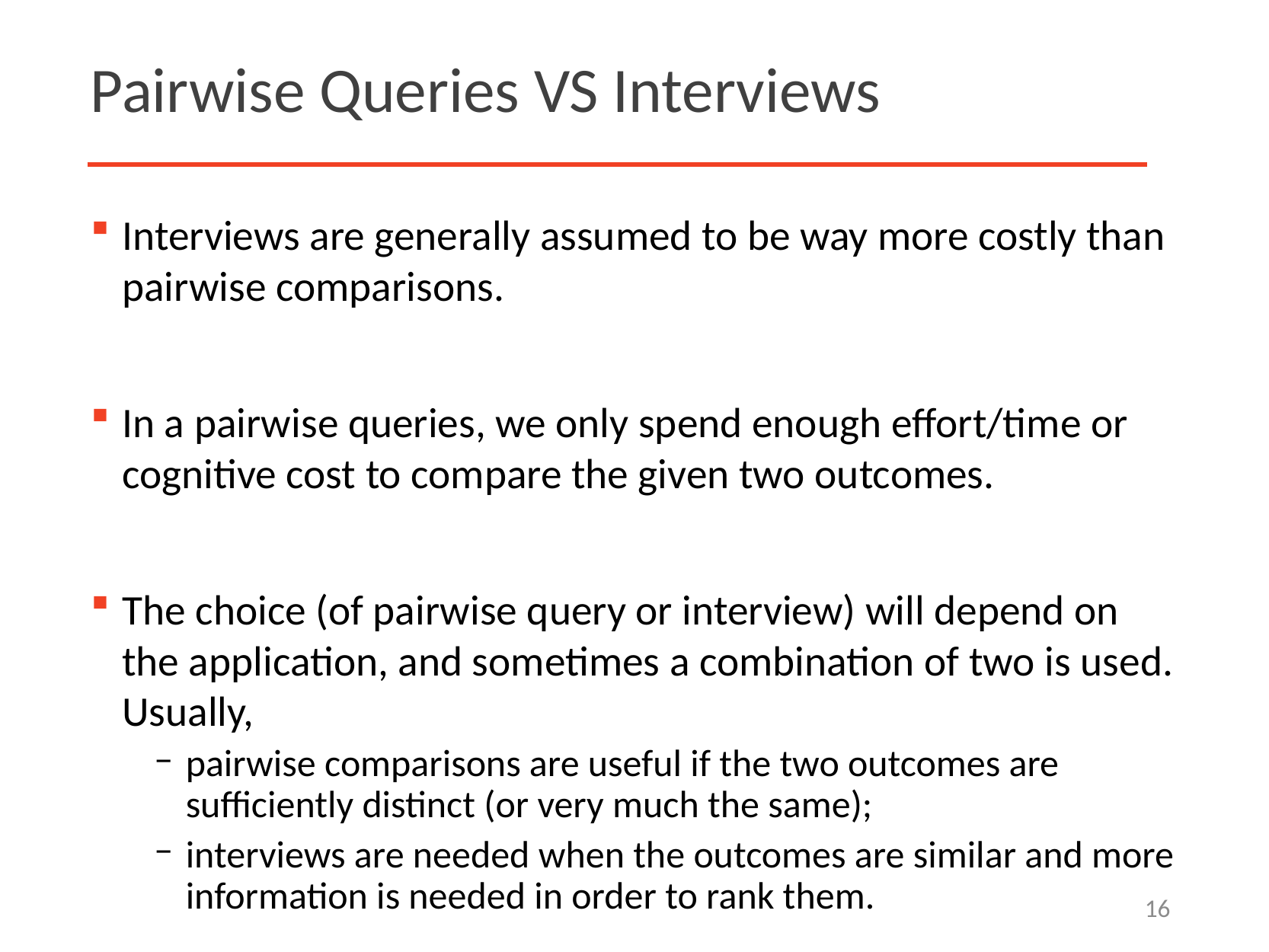

# Pairwise Queries VS Interviews
Interviews are generally assumed to be way more costly than pairwise comparisons.

In a pairwise queries, we only spend enough effort/time or cognitive cost to compare the given two outcomes.

The choice (of pairwise query or interview) will depend on the application, and sometimes a combination of two is used. Usually,
pairwise comparisons are useful if the two outcomes are sufficiently distinct (or very much the same);
interviews are needed when the outcomes are similar and more information is needed in order to rank them.
16